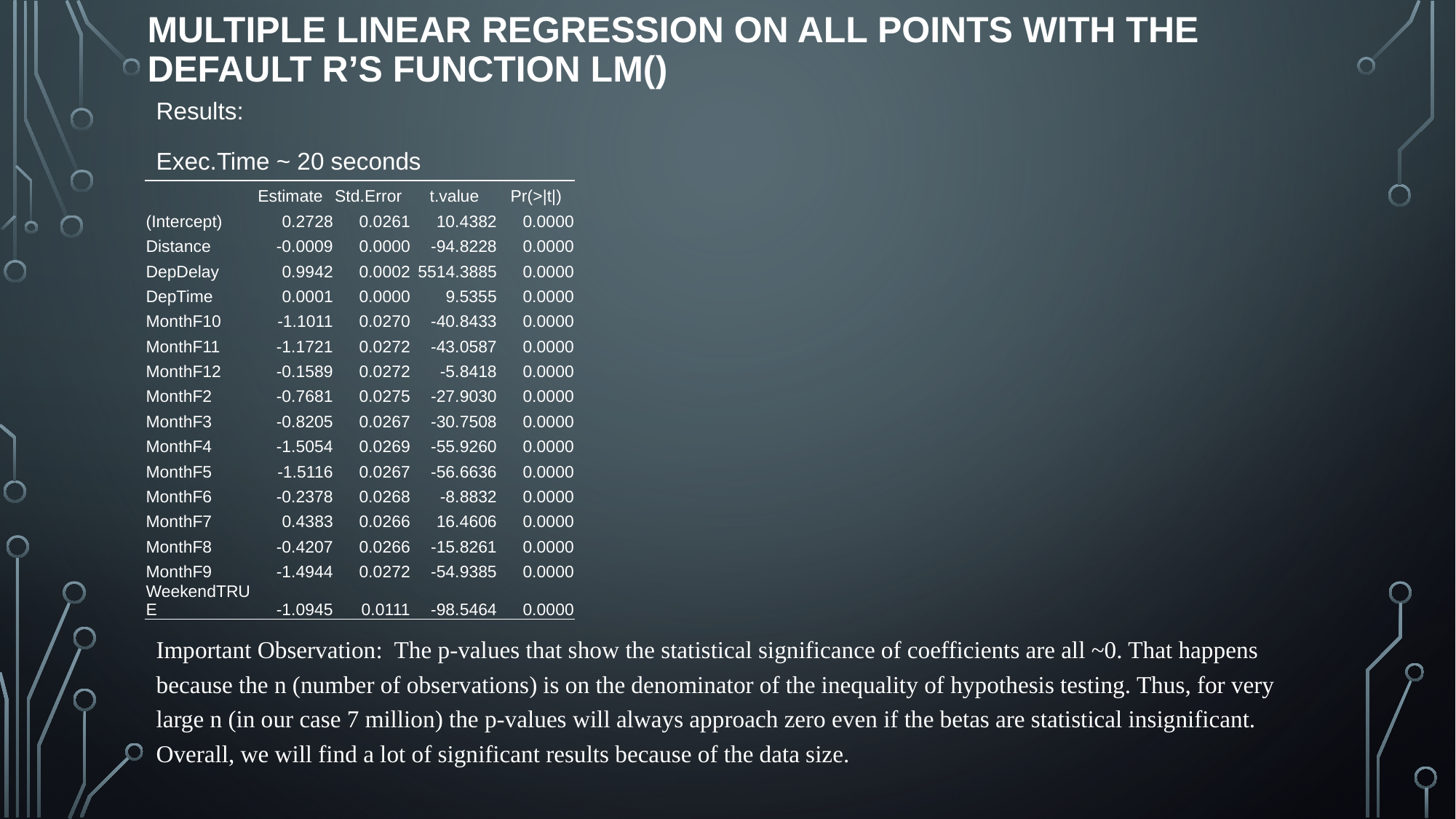

# MULTIPLE LINEAR REGRESSION ON ALL POINTS WITH the default R’s function lm()
Results:
Exec.Time ~ 20 seconds

Important Observation:  The p-values that show the statistical significance of coefficients are all ~0. That happens because the n (number of observations) is on the denominator of the inequality of hypothesis testing. Thus, for very large n (in our case 7 million) the p-values will always approach zero even if the betas are statistical insignificant. Overall, we will find a lot of significant results because of the data size.

|  | Estimate | Std.Error | t.value | Pr(>|t|) |
| --- | --- | --- | --- | --- |
| (Intercept) | 0.2728 | 0.0261 | 10.4382 | 0.0000 |
| Distance | -0.0009 | 0.0000 | -94.8228 | 0.0000 |
| DepDelay | 0.9942 | 0.0002 | 5514.3885 | 0.0000 |
| DepTime | 0.0001 | 0.0000 | 9.5355 | 0.0000 |
| MonthF10 | -1.1011 | 0.0270 | -40.8433 | 0.0000 |
| MonthF11 | -1.1721 | 0.0272 | -43.0587 | 0.0000 |
| MonthF12 | -0.1589 | 0.0272 | -5.8418 | 0.0000 |
| MonthF2 | -0.7681 | 0.0275 | -27.9030 | 0.0000 |
| MonthF3 | -0.8205 | 0.0267 | -30.7508 | 0.0000 |
| MonthF4 | -1.5054 | 0.0269 | -55.9260 | 0.0000 |
| MonthF5 | -1.5116 | 0.0267 | -56.6636 | 0.0000 |
| MonthF6 | -0.2378 | 0.0268 | -8.8832 | 0.0000 |
| MonthF7 | 0.4383 | 0.0266 | 16.4606 | 0.0000 |
| MonthF8 | -0.4207 | 0.0266 | -15.8261 | 0.0000 |
| MonthF9 | -1.4944 | 0.0272 | -54.9385 | 0.0000 |
| WeekendTRUE | -1.0945 | 0.0111 | -98.5464 | 0.0000 |